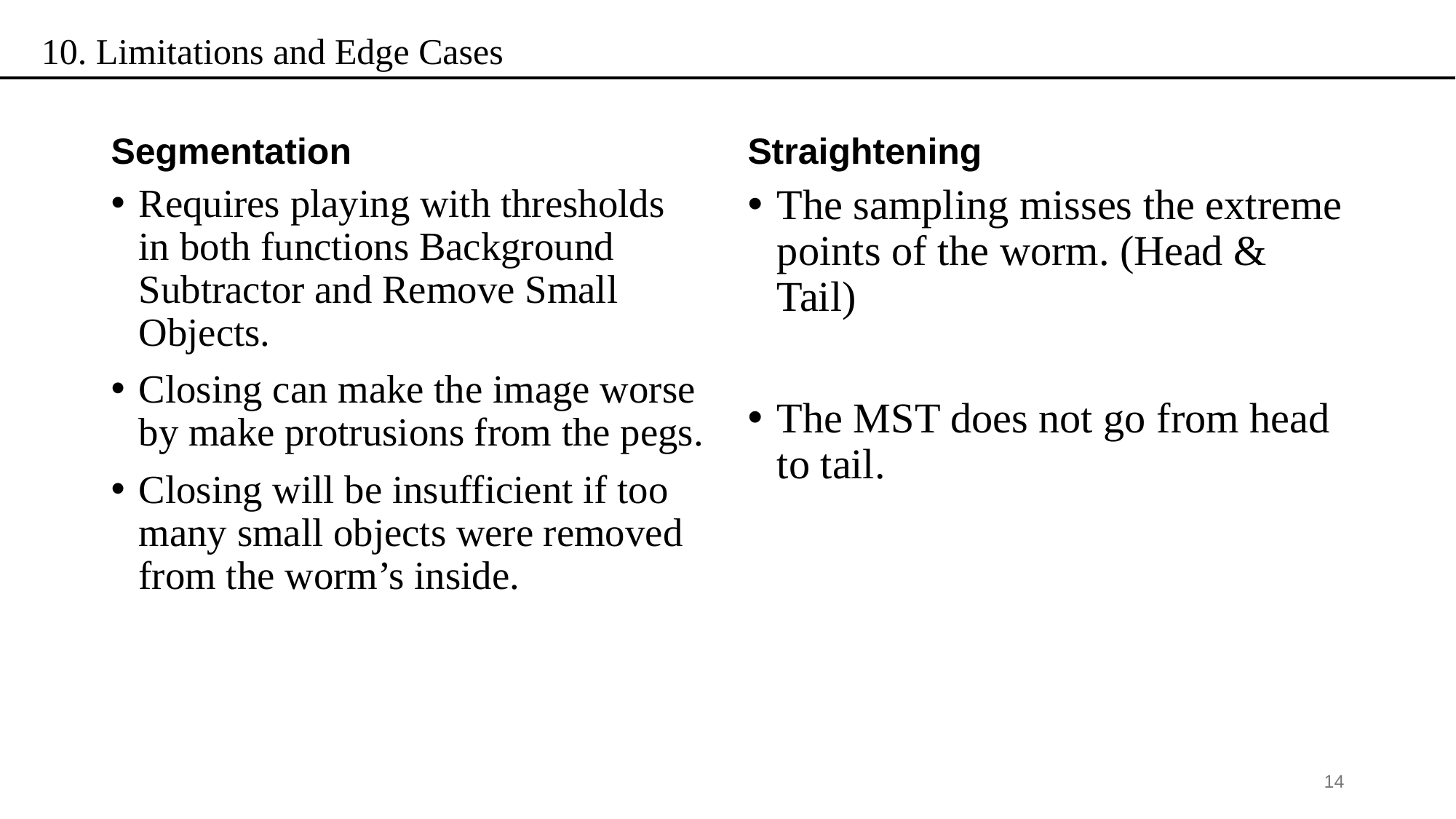

10. Limitations and Edge Cases
Segmentation
Straightening
Requires playing with thresholds in both functions Background Subtractor and Remove Small Objects.
Closing can make the image worse by make protrusions from the pegs.
Closing will be insufficient if too many small objects were removed from the worm’s inside.

The sampling misses the extreme points of the worm. (Head & Tail)

The MST does not go from head to tail.

14